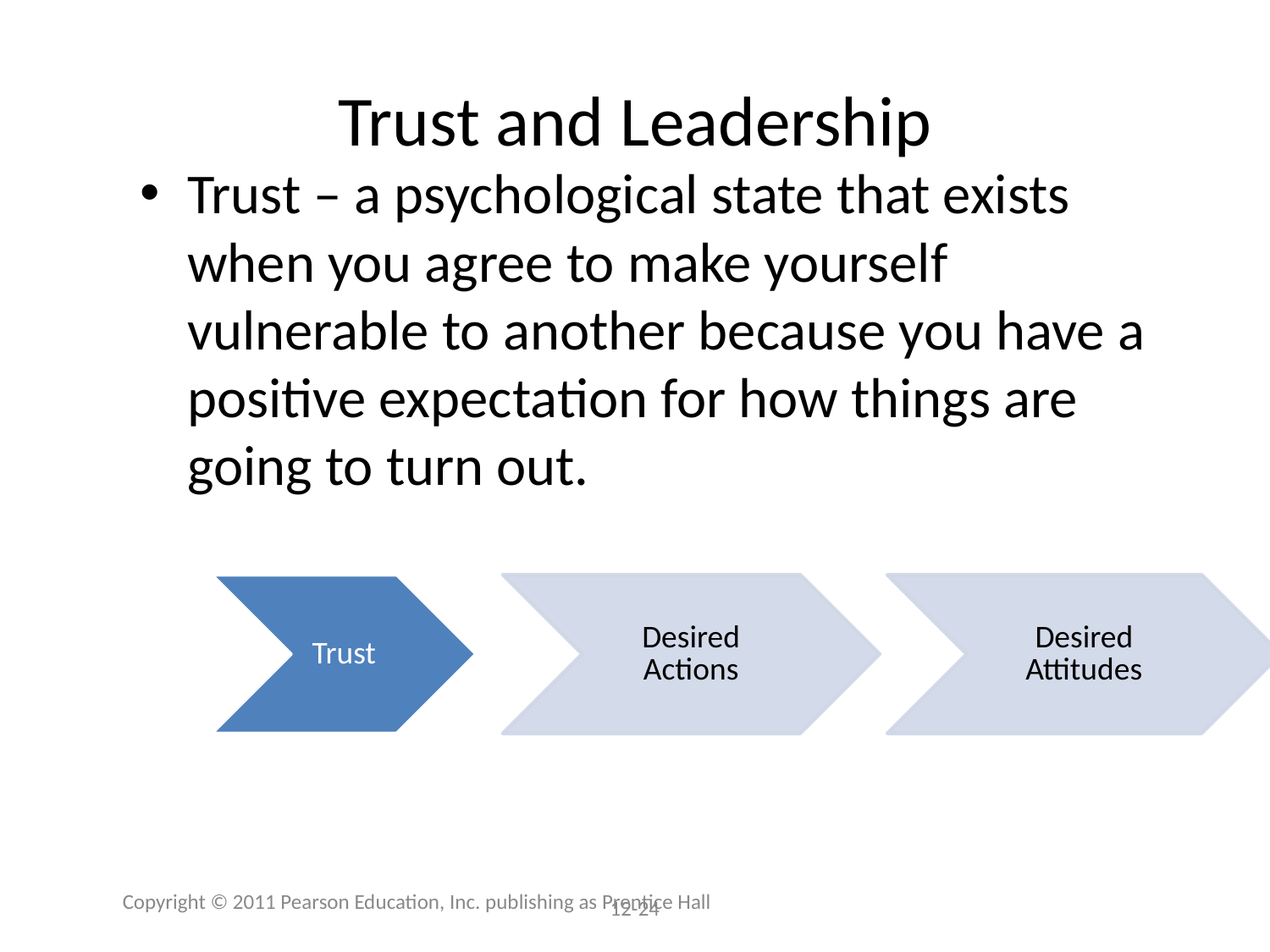

# Trust and Leadership
Trust – a psychological state that exists when you agree to make yourself vulnerable to another because you have a positive expectation for how things are going to turn out.

Trust
Desired Actions
Desired Attitudes
12-24
   Copyright © 2011 Pearson Education, Inc. publishing as Prentice Hall